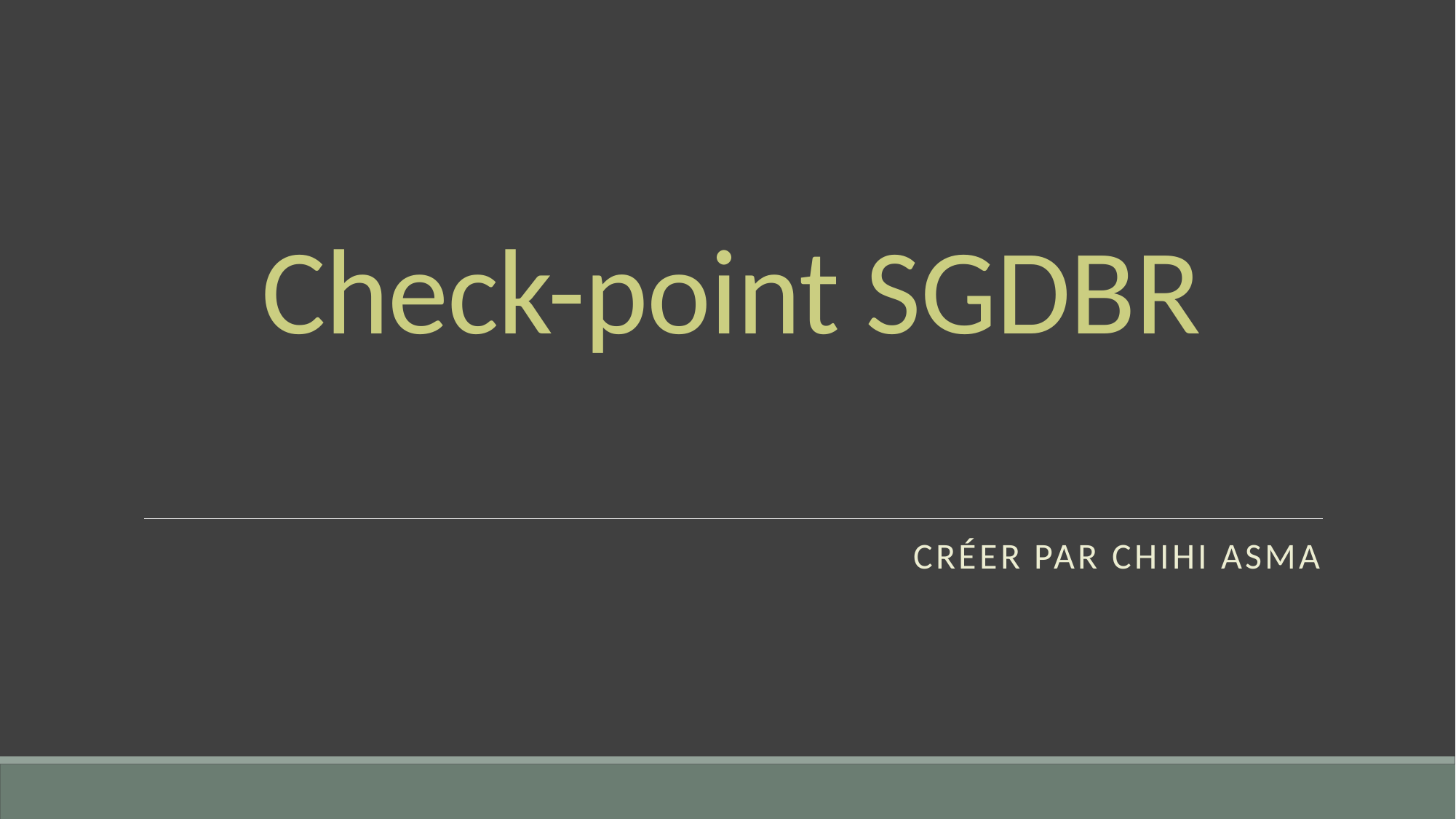

# Check-point SGDBR
Créer par Chihi asma